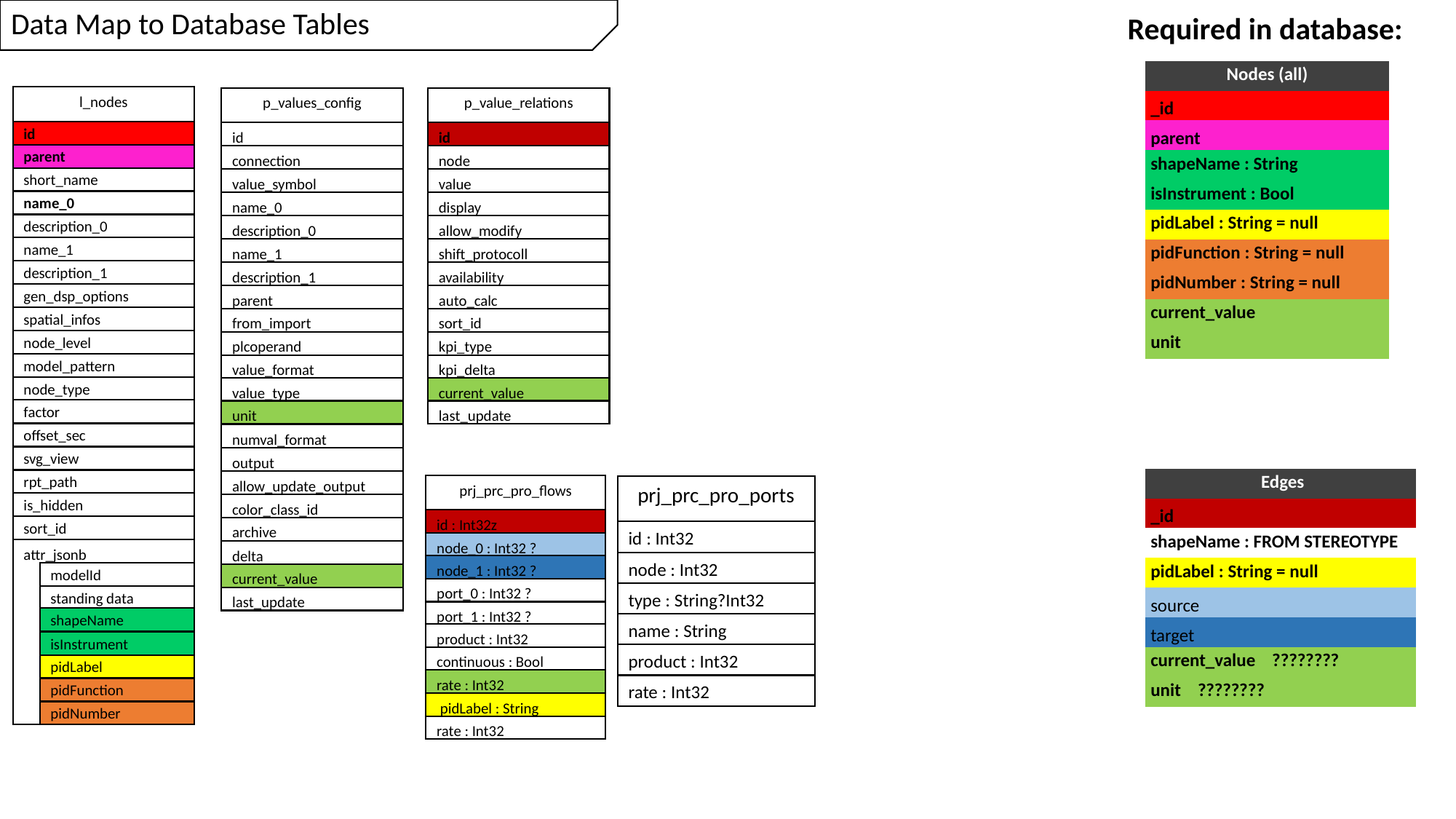

# Data Map to Database Tables
Required in database:
| Nodes (all) |
| --- |
| \_id |
| parent |
| shapeName : String |
| isInstrument : Bool |
| pidLabel : String = null |
| pidFunction : String = null |
| pidNumber : String = null |
| current\_value |
| unit |
l_nodes
id
parent
short_name
name_0
description_0
name_1
description_1
gen_dsp_options
spatial_infos
node_level
model_pattern
node_type
factor
offset_sec
svg_view
rpt_path
is_hidden
sort_id
attr_jsonb
modelId
standing data
shapeName
isInstrument
pidLabel
pidFunction
pidNumber
p_values_config
id
connection
value_symbol
name_0
description_0
name_1
description_1
parent
from_import
plcoperand
value_format
value_type
unit
numval_format
output
allow_update_output
color_class_id
archive
delta
current_value
last_update
p_value_relations
id
node
value
display
allow_modify
shift_protocoll
availability
auto_calc
sort_id
kpi_type
kpi_delta
current_value
last_update
| Edges |
| --- |
| \_id |
| shapeName : FROM STEREOTYPE |
| pidLabel : String = null |
| source |
| target |
| current\_value ???????? |
| unit ???????? |
prj_prc_pro_flows
prj_prc_pro_ports
id : Int32
node : Int32

type : String?Int32

name : String
product : Int32
rate : Int32
id : Int32z
node_0 : Int32 ?

node_1 : Int32 ?

port_0 : Int32 ?

port_1 : Int32 ?

product : Int32
continuous : Bool
rate : Int32
 pidLabel : String
rate : Int32